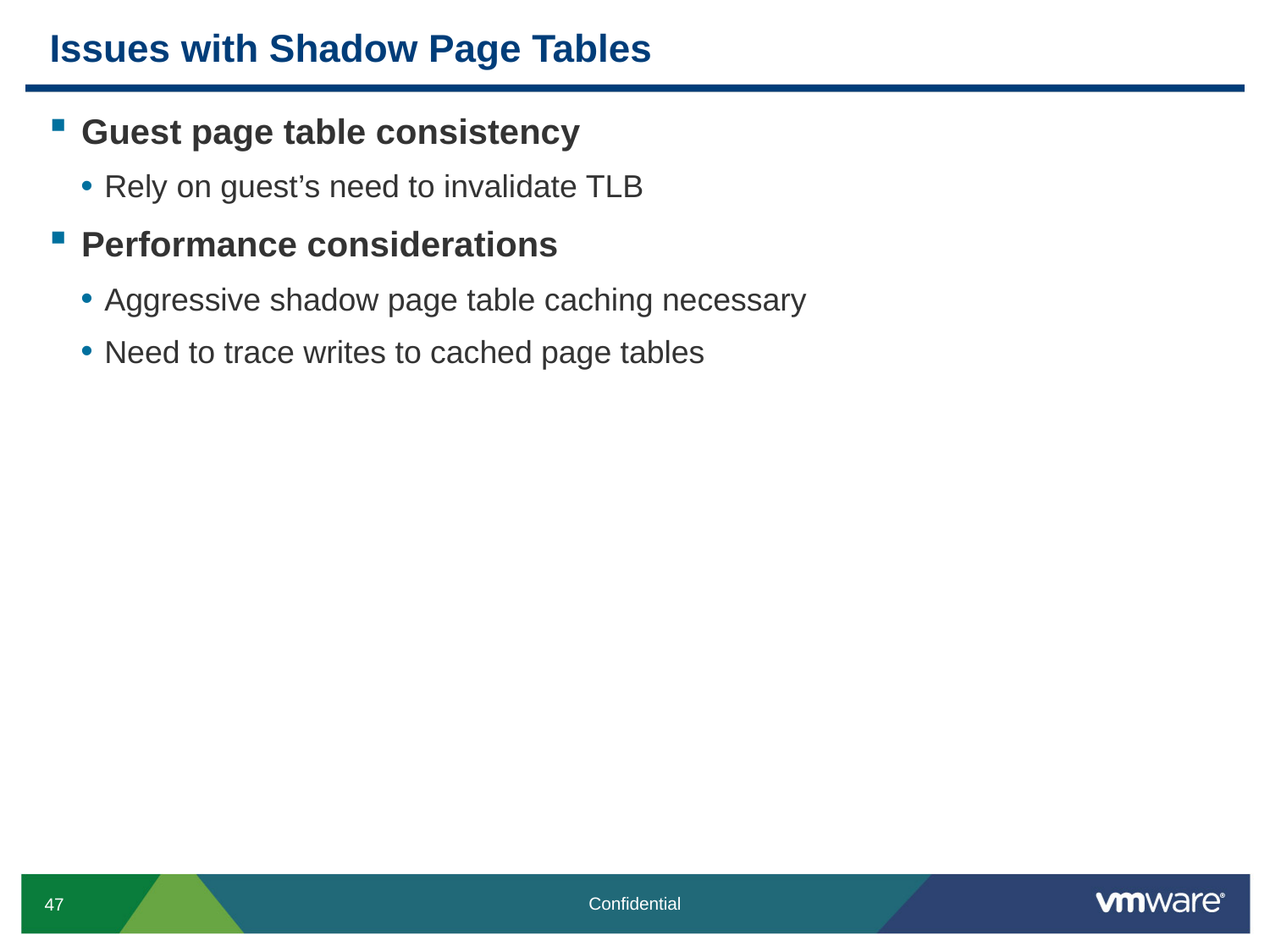

# Issues with Shadow Page Tables
Guest page table consistency
Rely on guest’s need to invalidate TLB
Performance considerations
Aggressive shadow page table caching necessary
Need to trace writes to cached page tables